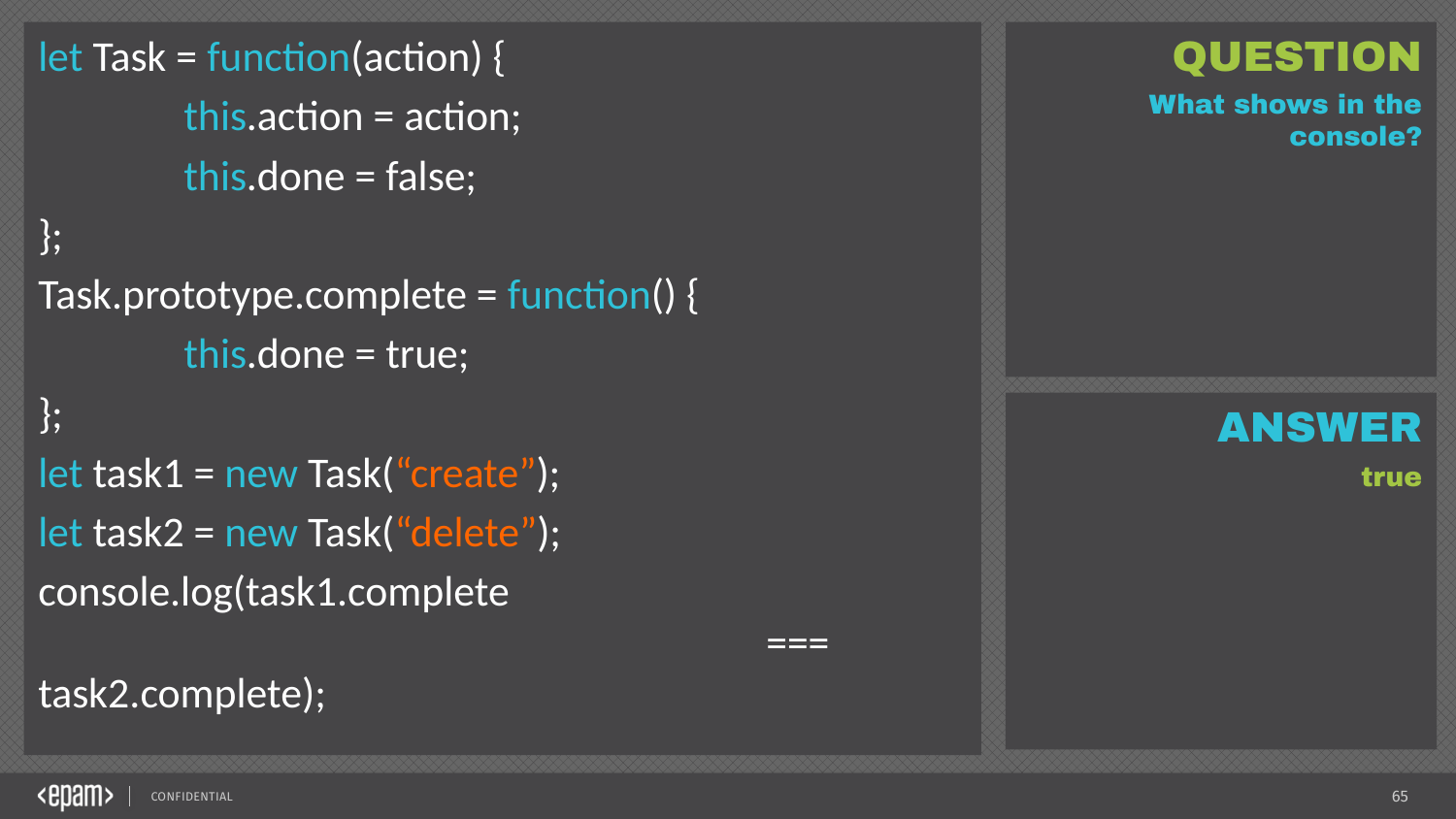

let Task = function(action) {
	this.action = action;
	this.done = false;
};
Task.prototype.complete = function() {
	this.done = true;
};
let task1 = new Task(“create”);
let task2 = new Task(“delete”);
console.log(task1.complete
					=== task2.complete);
What shows in the console?

true